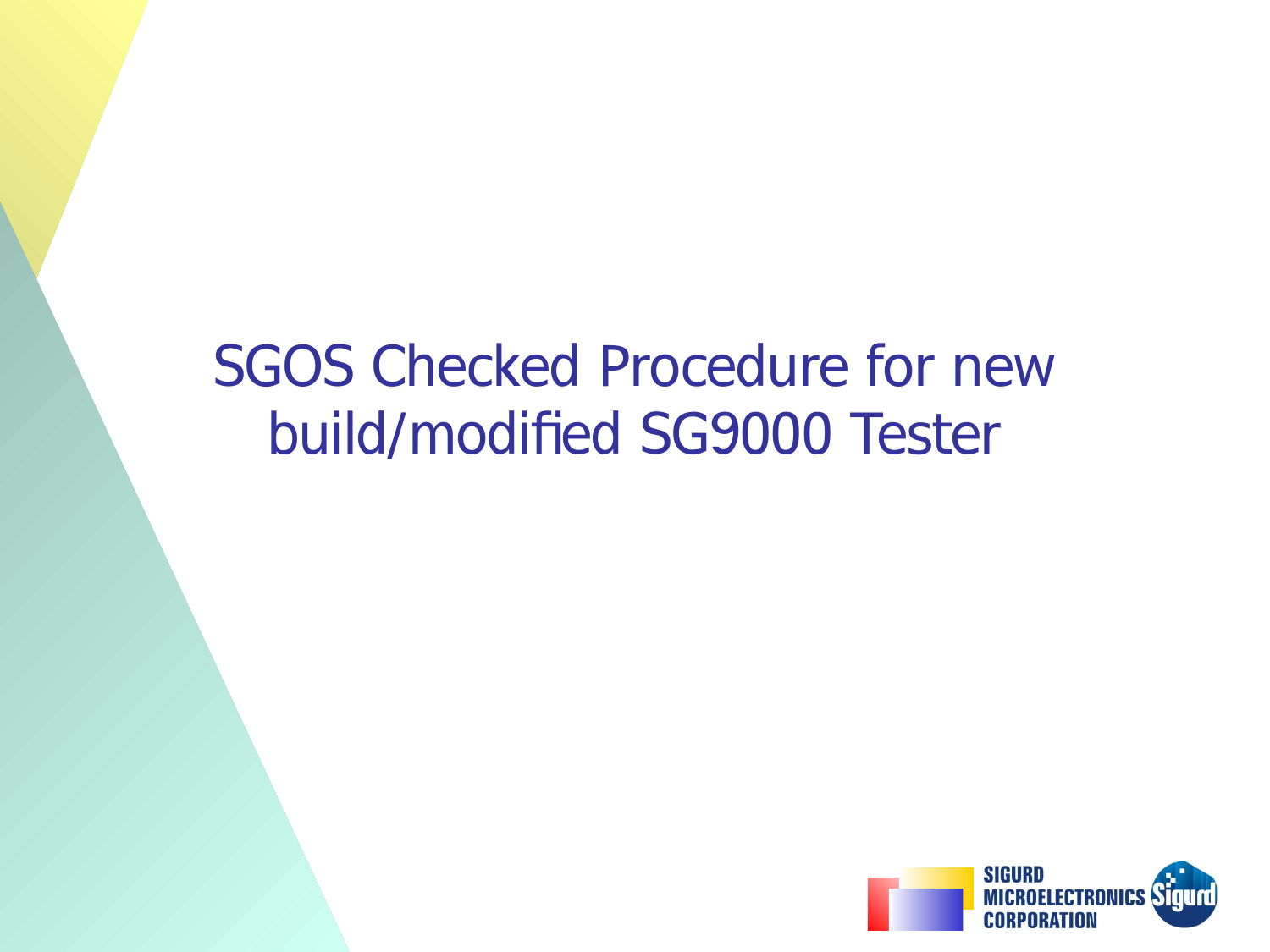

# SGOS Checked Procedure for new build/modified SG9000 Tester